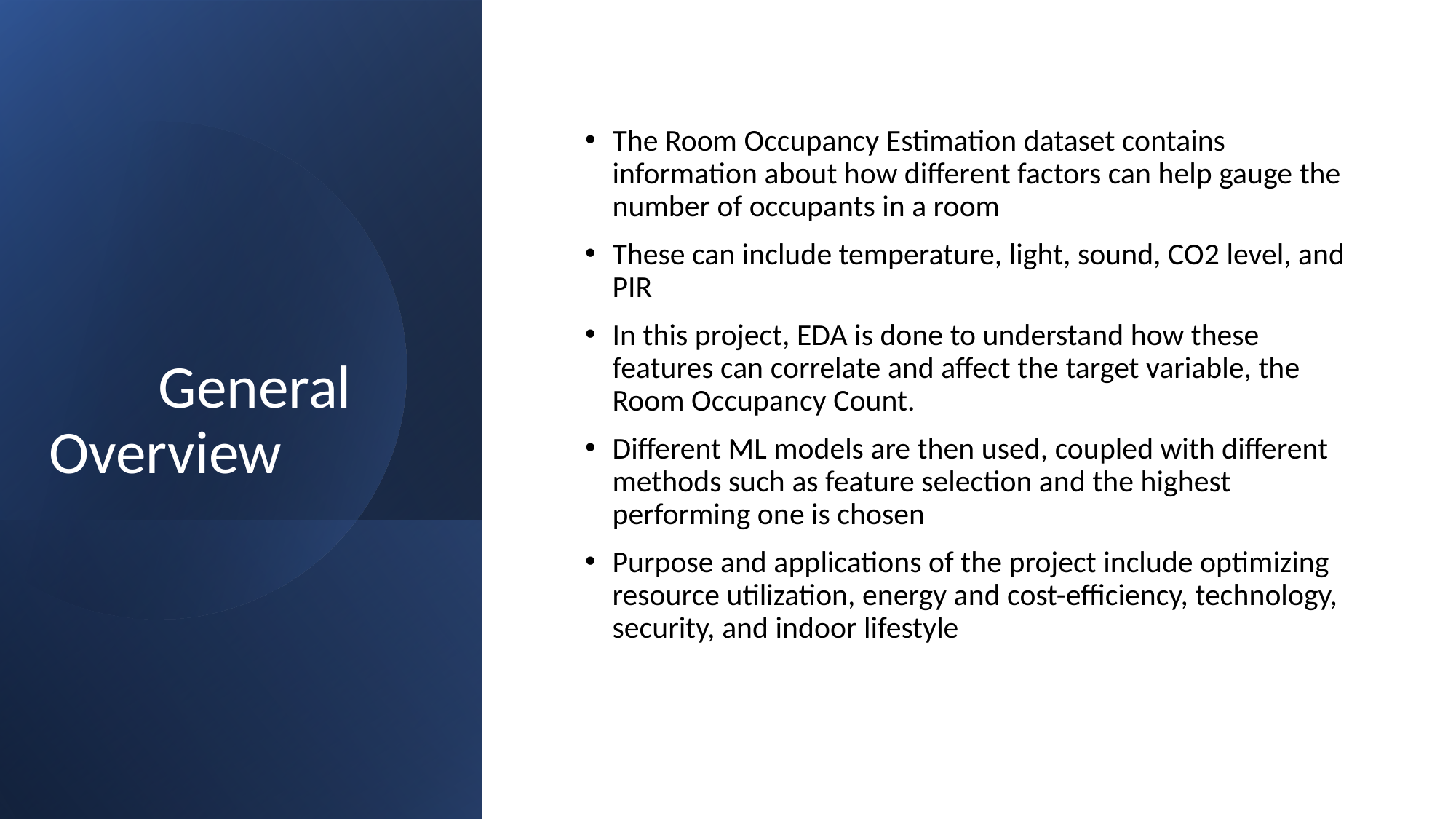

The Room Occupancy Estimation dataset contains information about how different factors can help gauge the number of occupants in a room
These can include temperature, light, sound, CO2 level, and PIR
In this project, EDA is done to understand how these features can correlate and affect the target variable, the Room Occupancy Count.
Different ML models are then used, coupled with different methods such as feature selection and the highest performing one is chosen
Purpose and applications of the project include optimizing resource utilization, energy and cost-efficiency, technology, security, and indoor lifestyle

# General 	Overview